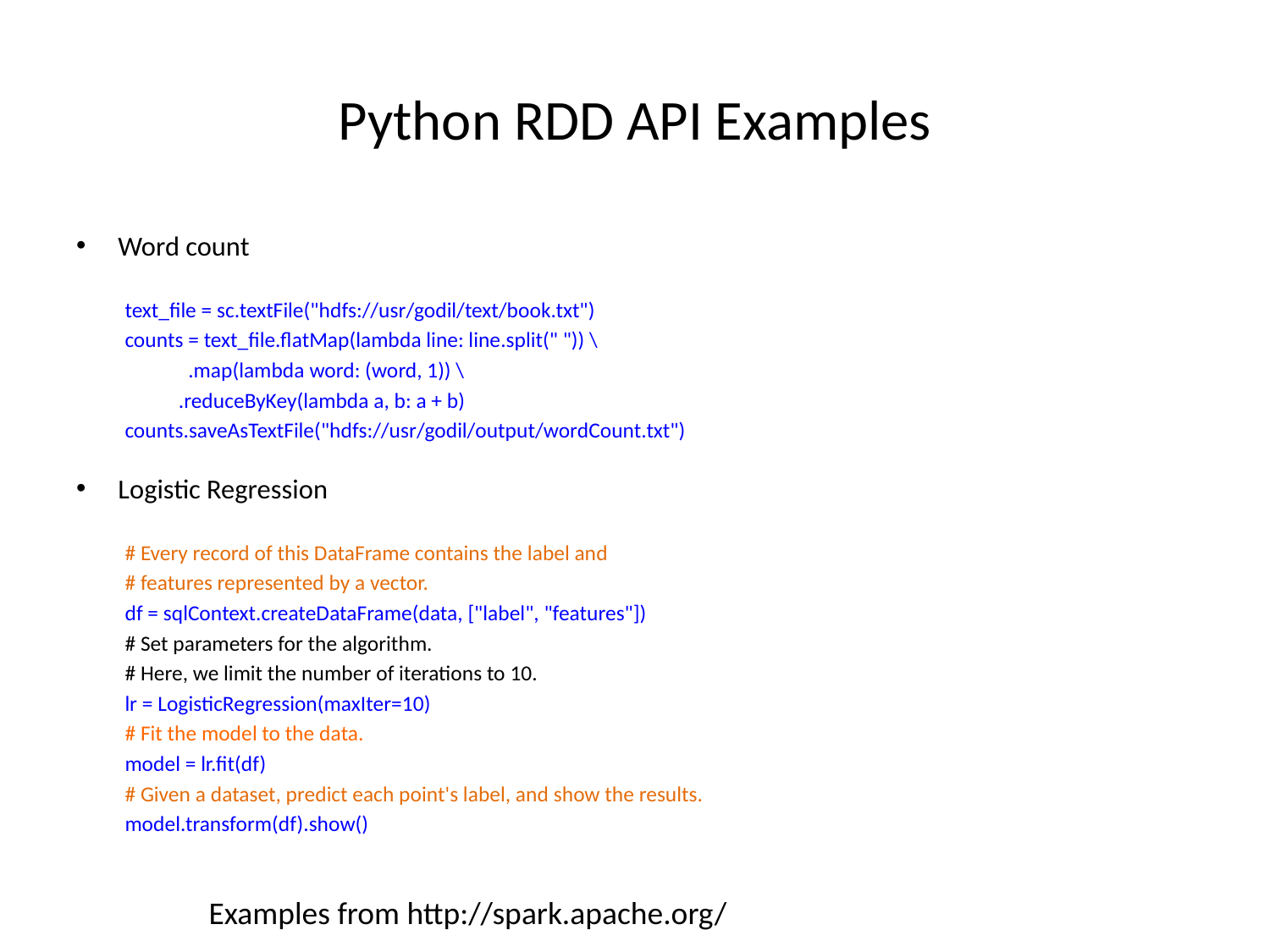

# Python RDD API Examples
Word count

text_file = sc.textFile("hdfs://usr/godil/text/book.txt")
counts = text_file.flatMap(lambda line: line.split(" ")) \
             .map(lambda word: (word, 1)) \
           .reduceByKey(lambda a, b: a + b)
counts.saveAsTextFile("hdfs://usr/godil/output/wordCount.txt")

Logistic Regression

# Every record of this DataFrame contains the label and
# features represented by a vector.
df = sqlContext.createDataFrame(data, ["label", "features"])
# Set parameters for the algorithm.
# Here, we limit the number of iterations to 10.
lr = LogisticRegression(maxIter=10)
# Fit the model to the data.
model = lr.fit(df)
# Given a dataset, predict each point's label, and show the results.
model.transform(df).show()
Examples from http://spark.apache.org/